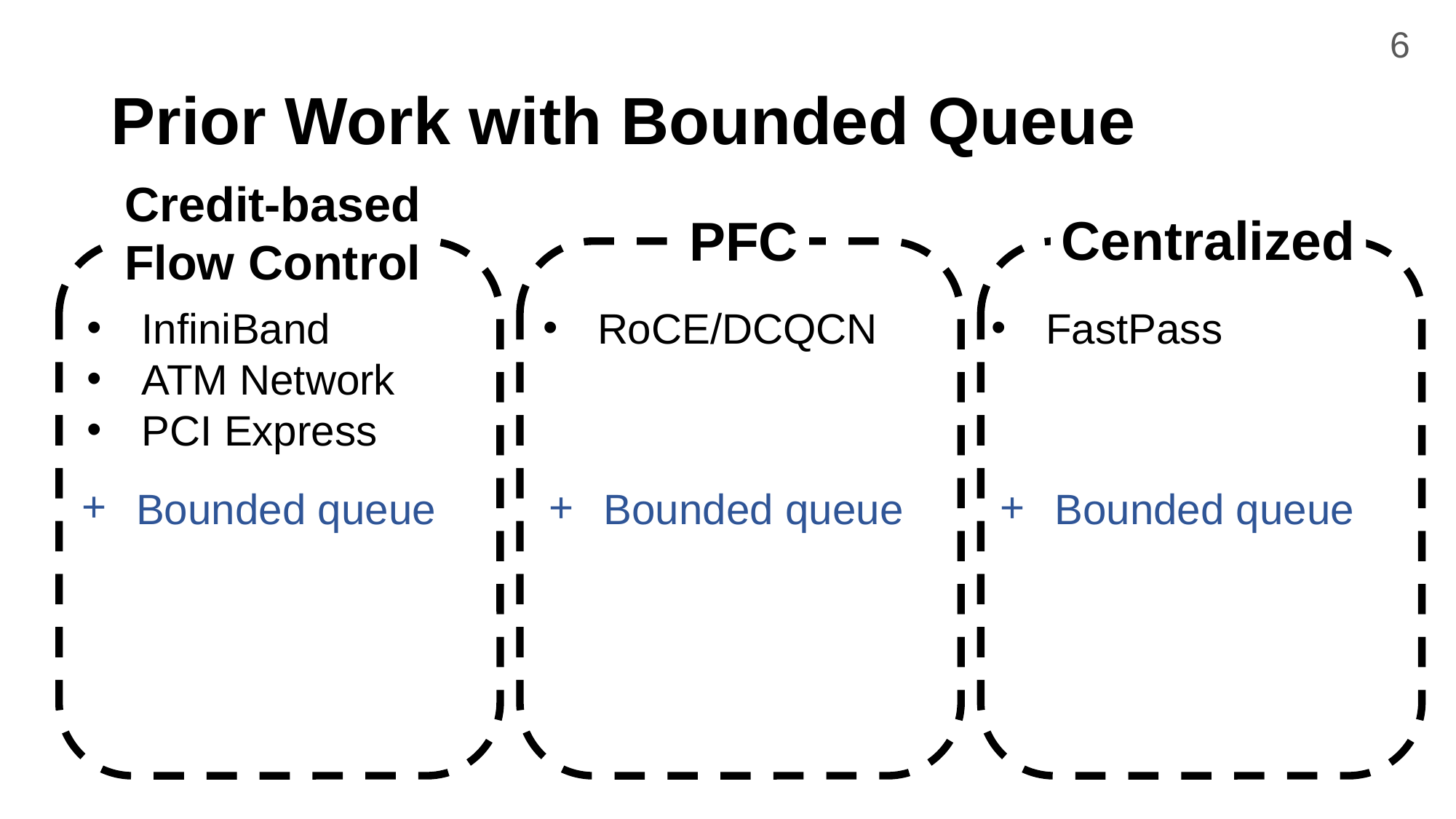

6
# Prior Work with Bounded Queue
Credit-based Flow Control
Centralized
PFC

InfiniBand
ATM Network
PCI Express
RoCE/DCQCN
FastPass
Bounded queue
Bounded queue
Bounded queue